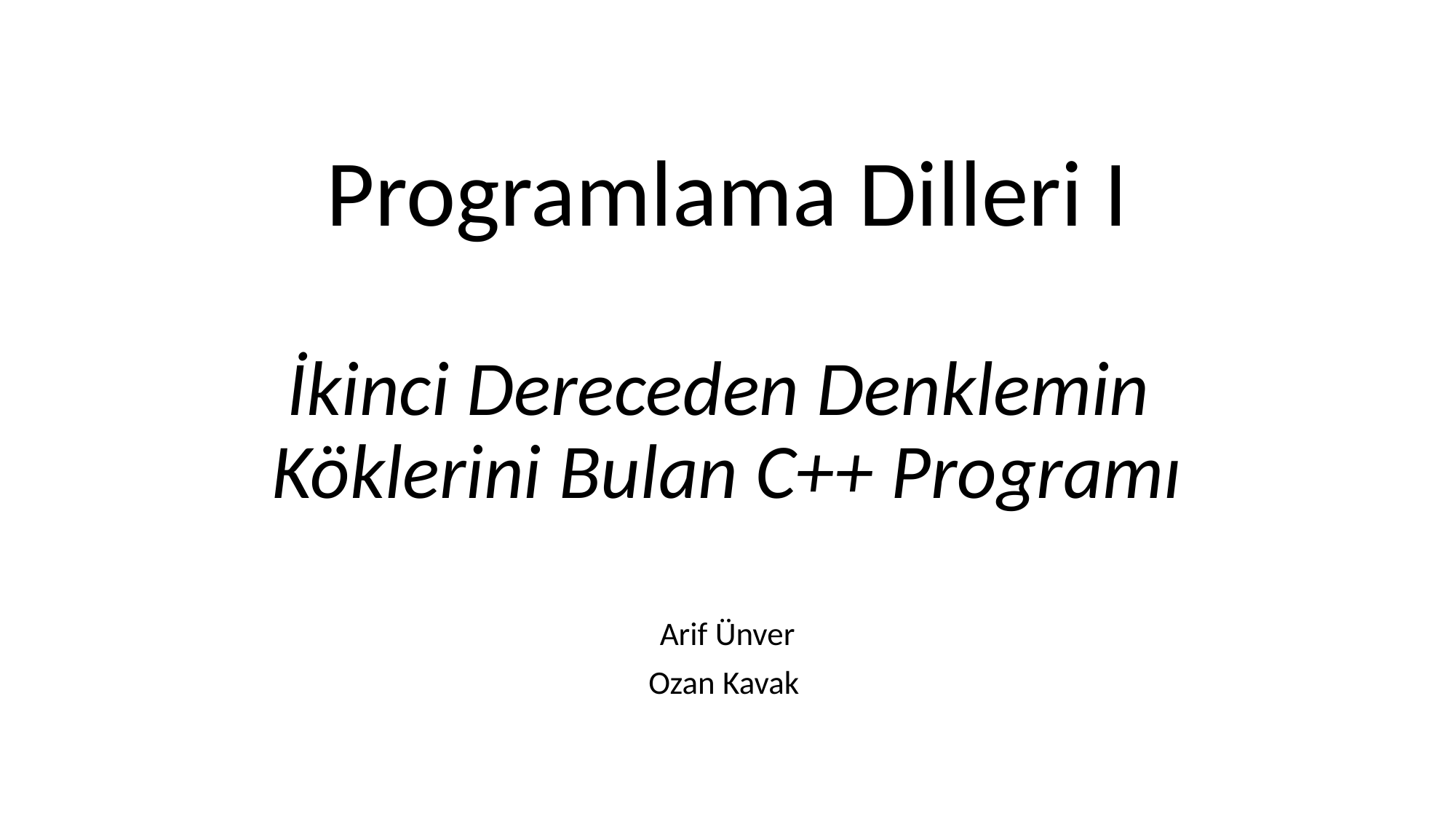

# Programlama Dilleri I İkinci Dereceden Denklemin Köklerini Bulan C++ Programı

Arif Ünver
 Ozan Kavak